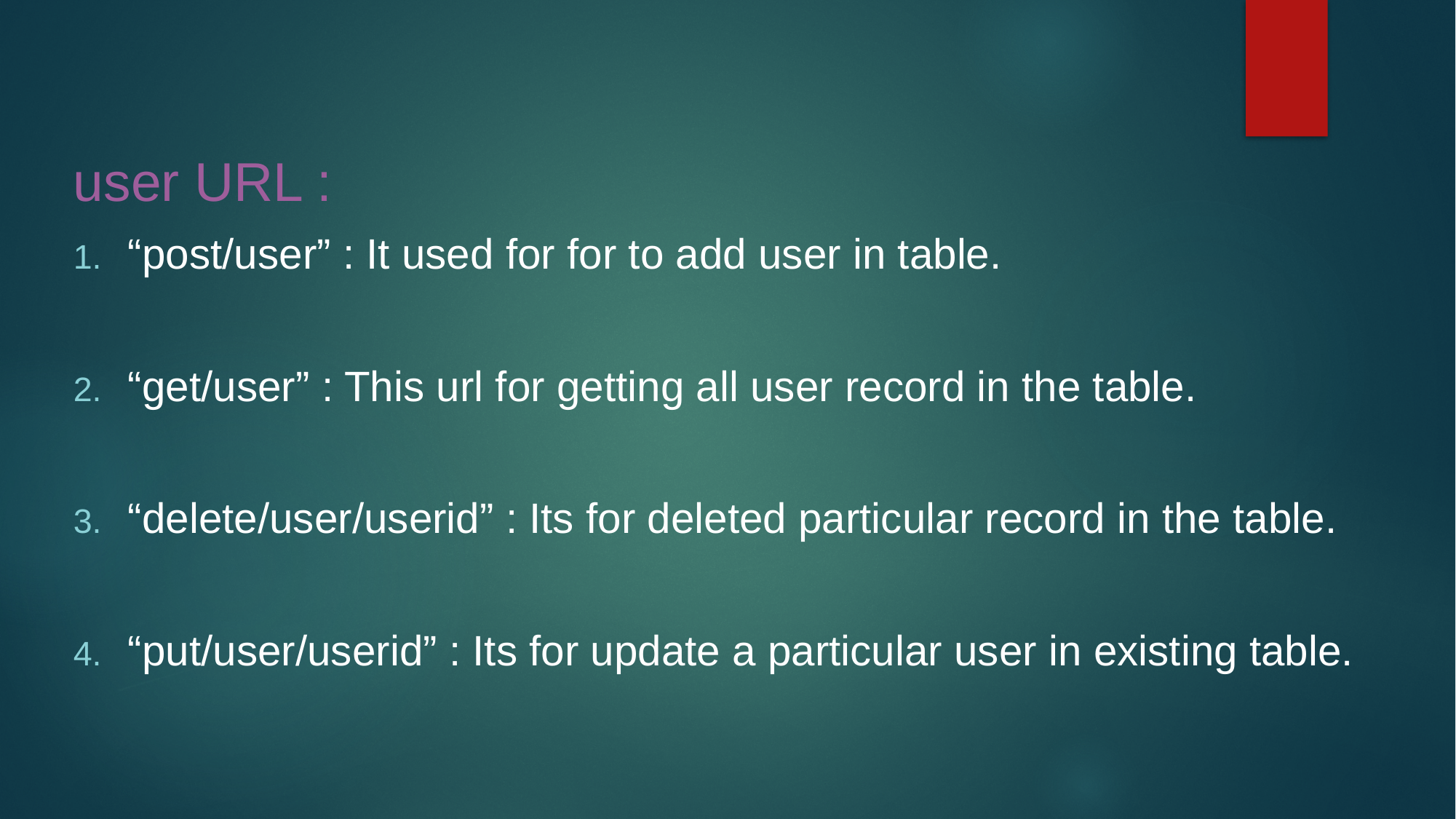

user URL :
“post/user” : It used for for to add user in table.

“get/user” : This url for getting all user record in the table.

“delete/user/userid” : Its for deleted particular record in the table.

“put/user/userid” : Its for update a particular user in existing table.